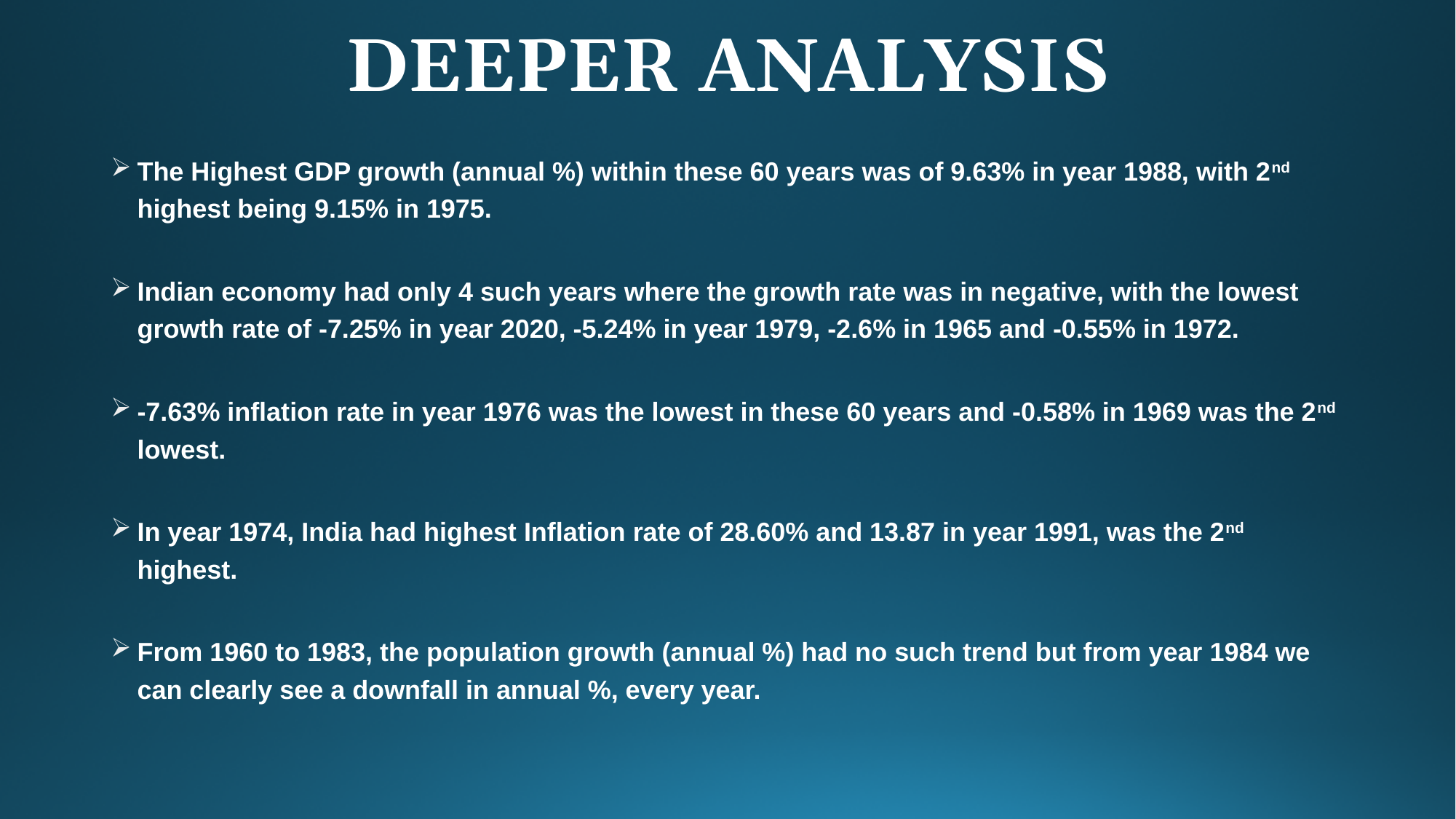

# DEEPER ANALYSIS
The Highest GDP growth (annual %) within these 60 years was of 9.63% in year 1988, with 2nd highest being 9.15% in 1975.

Indian economy had only 4 such years where the growth rate was in negative, with the lowest growth rate of -7.25% in year 2020, -5.24% in year 1979, -2.6% in 1965 and -0.55% in 1972.

-7.63% inflation rate in year 1976 was the lowest in these 60 years and -0.58% in 1969 was the 2nd lowest.

In year 1974, India had highest Inflation rate of 28.60% and 13.87 in year 1991, was the 2nd highest.

From 1960 to 1983, the population growth (annual %) had no such trend but from year 1984 we can clearly see a downfall in annual %, every year.